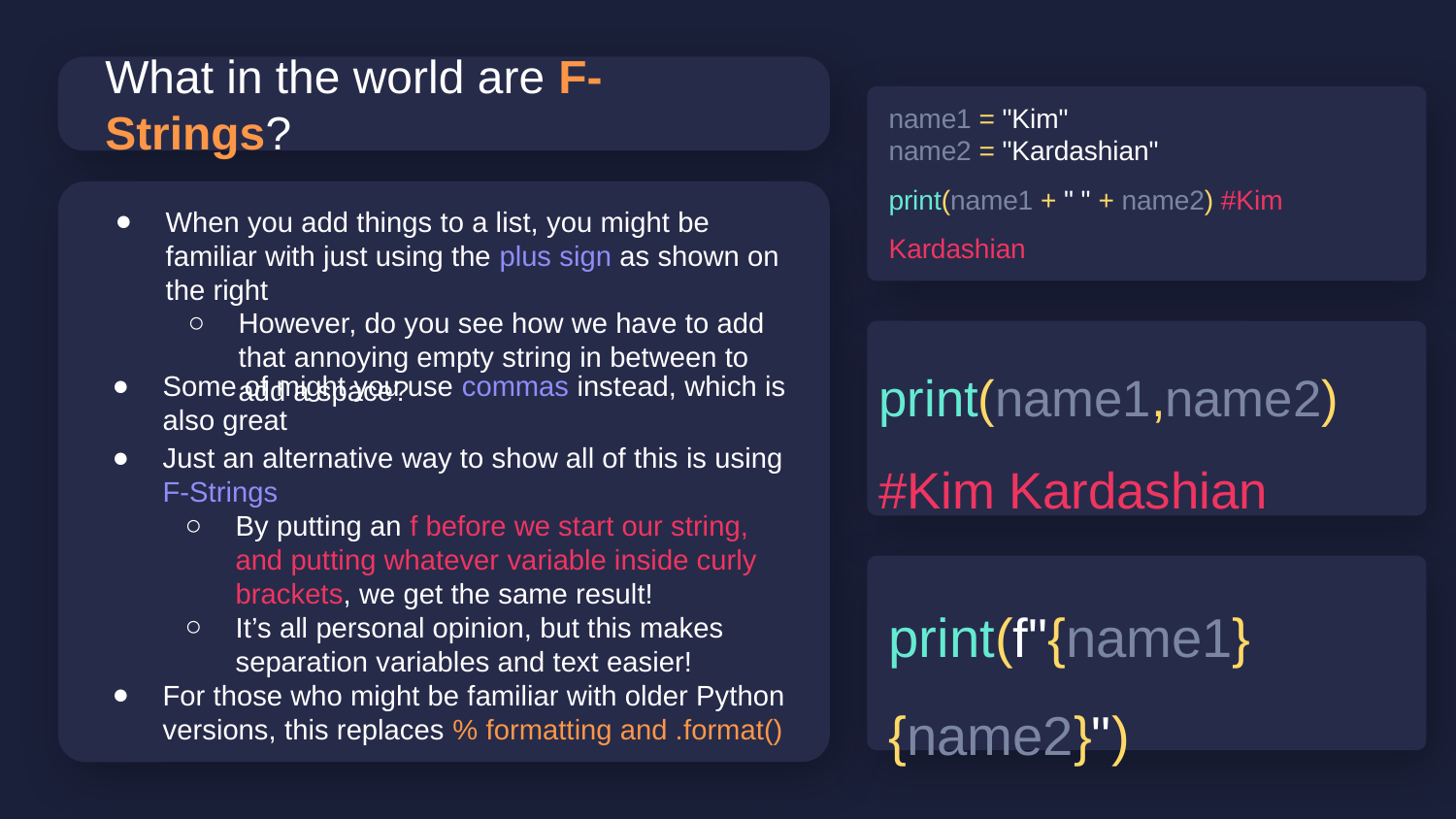

# What in the world are F-Strings?

name1 = "Kim"
name2 = "Kardashian"
print(name1 + " " + name2) #Kim Kardashian
When you add things to a list, you might be familiar with just using the plus sign as shown on the right
However, do you see how we have to add that annoying empty string in between to add a space?
print(name1,name2) #Kim Kardashian

Some of might you use commas instead, which is also great
Just an alternative way to show all of this is using F-Strings
By putting an f before we start our string, and putting whatever variable inside curly brackets, we get the same result!
It’s all personal opinion, but this makes separation variables and text easier!
For those who might be familiar with older Python versions, this replaces % formatting and .format()

print(f"{name1} {name2}")